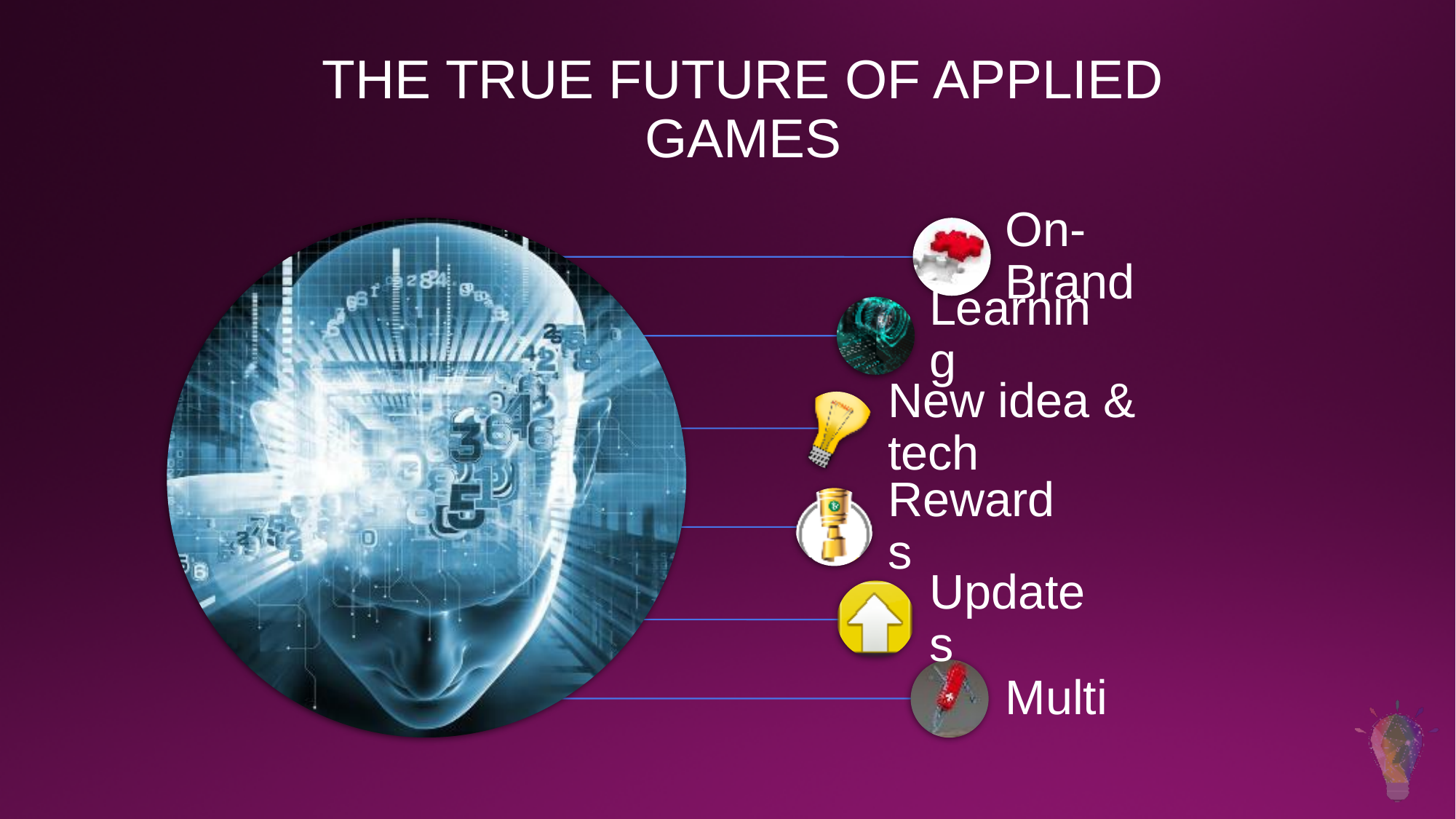

the true future of applied games

On-Brand
Learning
New idea & tech
Rewards
Updates
Multi